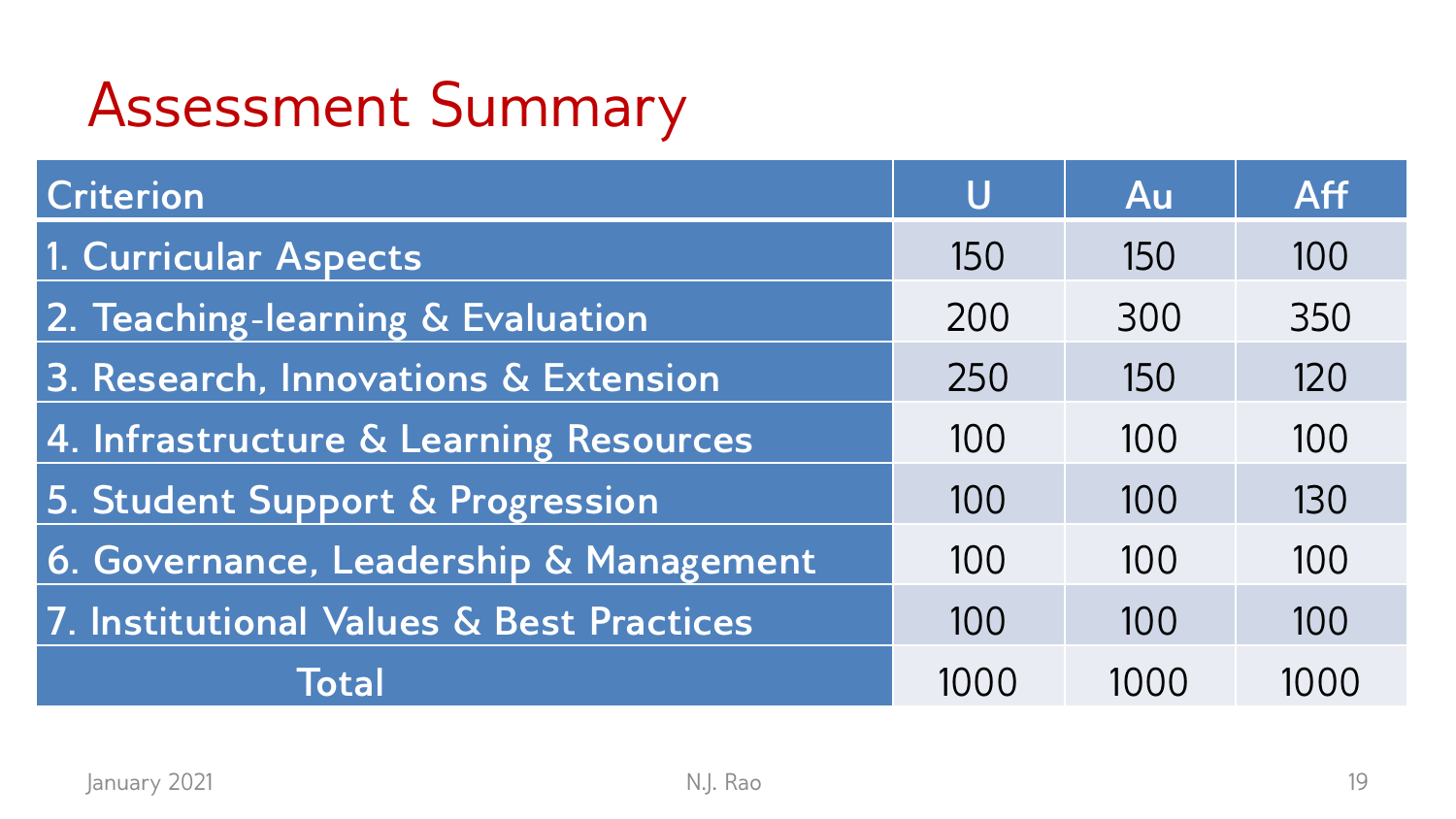

# Assessment Summary
| Criterion | U | Au | Aff |
| --- | --- | --- | --- |
| 1. Curricular Aspects | 150 | 150 | 100 |
| 2. Teaching-learning & Evaluation | 200 | 300 | 350 |
| 3. Research, Innovations & Extension | 250 | 150 | 120 |
| 4. Infrastructure & Learning Resources | 100 | 100 | 100 |
| 5. Student Support & Progression | 100 | 100 | 130 |
| 6. Governance, Leadership & Management | 100 | 100 | 100 |
| 7. Institutional Values & Best Practices | 100 | 100 | 100 |
| Total | 1000 | 1000 | 1000 |
January 2021
N.J. Rao
19